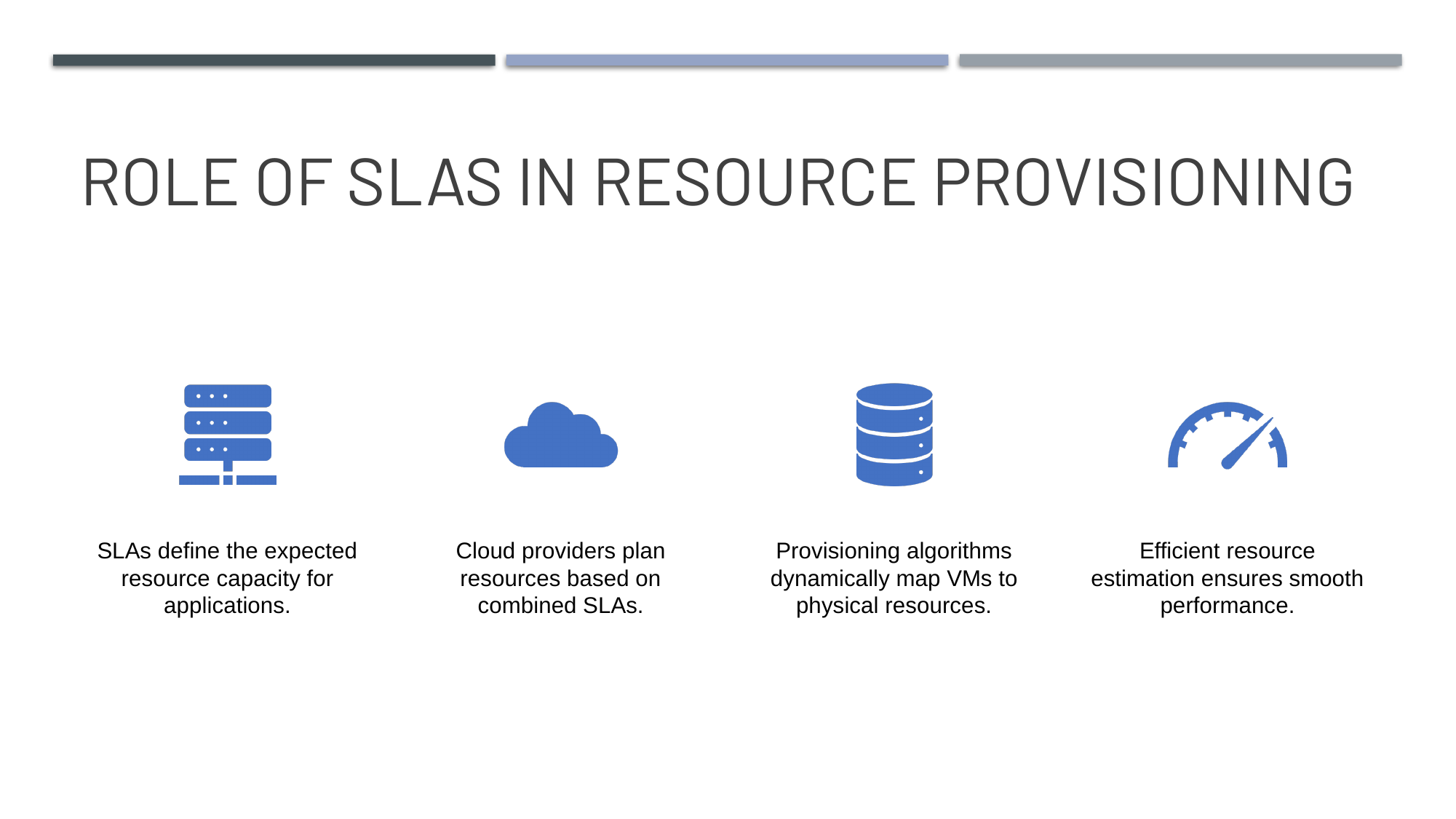

# Role of SLAs in Resource Provisioning
SLAs define the expected resource capacity for applications.
Cloud providers plan resources based on combined SLAs.
Provisioning algorithms dynamically map VMs to physical resources.
Efficient resource estimation ensures smooth performance.